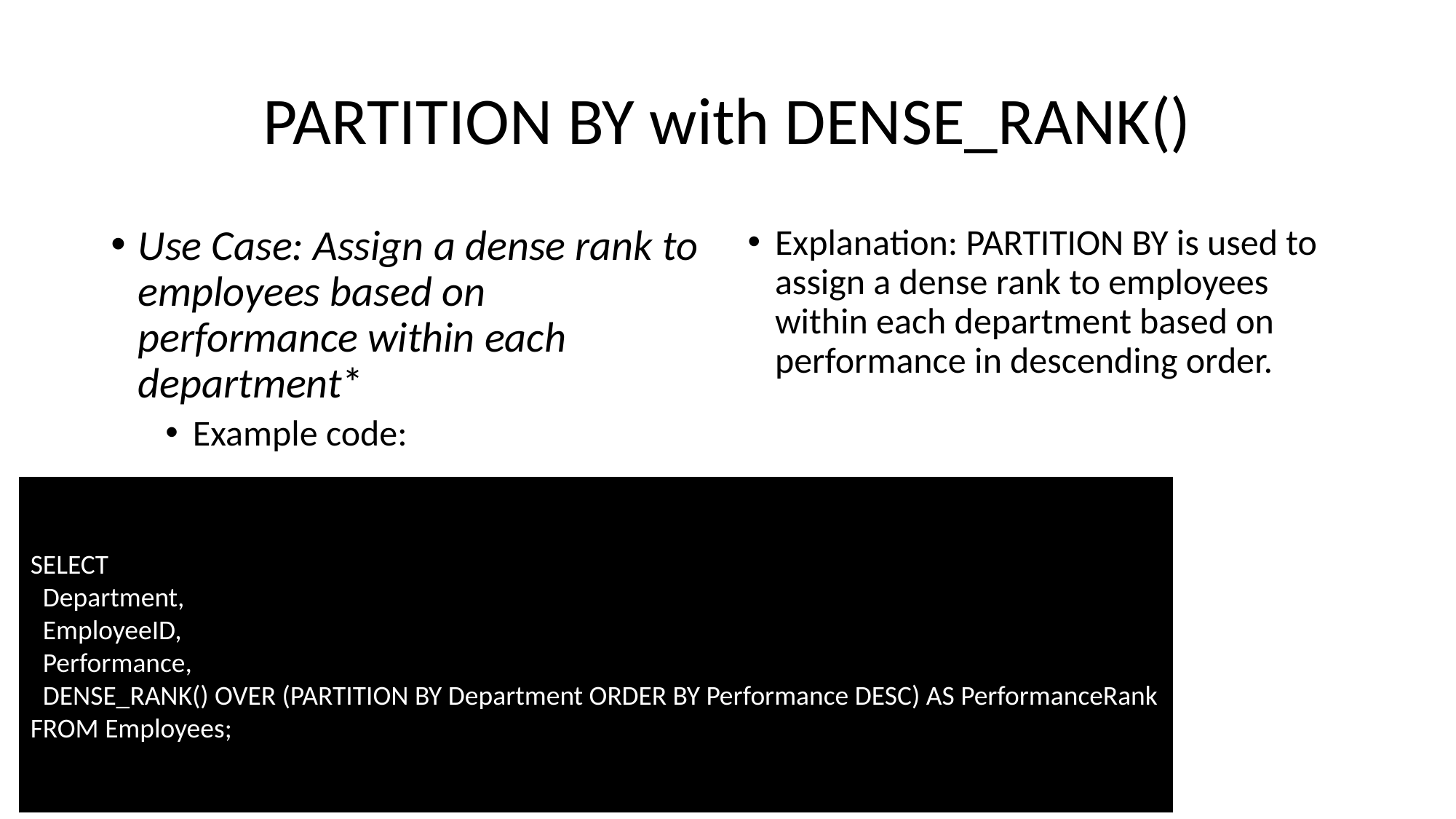

# PARTITION BY with DENSE_RANK()
Use Case: Assign a dense rank to employees based on performance within each department*
Example code:
Explanation: PARTITION BY is used to assign a dense rank to employees within each department based on performance in descending order.
SELECT
  Department,
  EmployeeID,
  Performance,
  DENSE_RANK() OVER (PARTITION BY Department ORDER BY Performance DESC) AS PerformanceRank
FROM Employees;